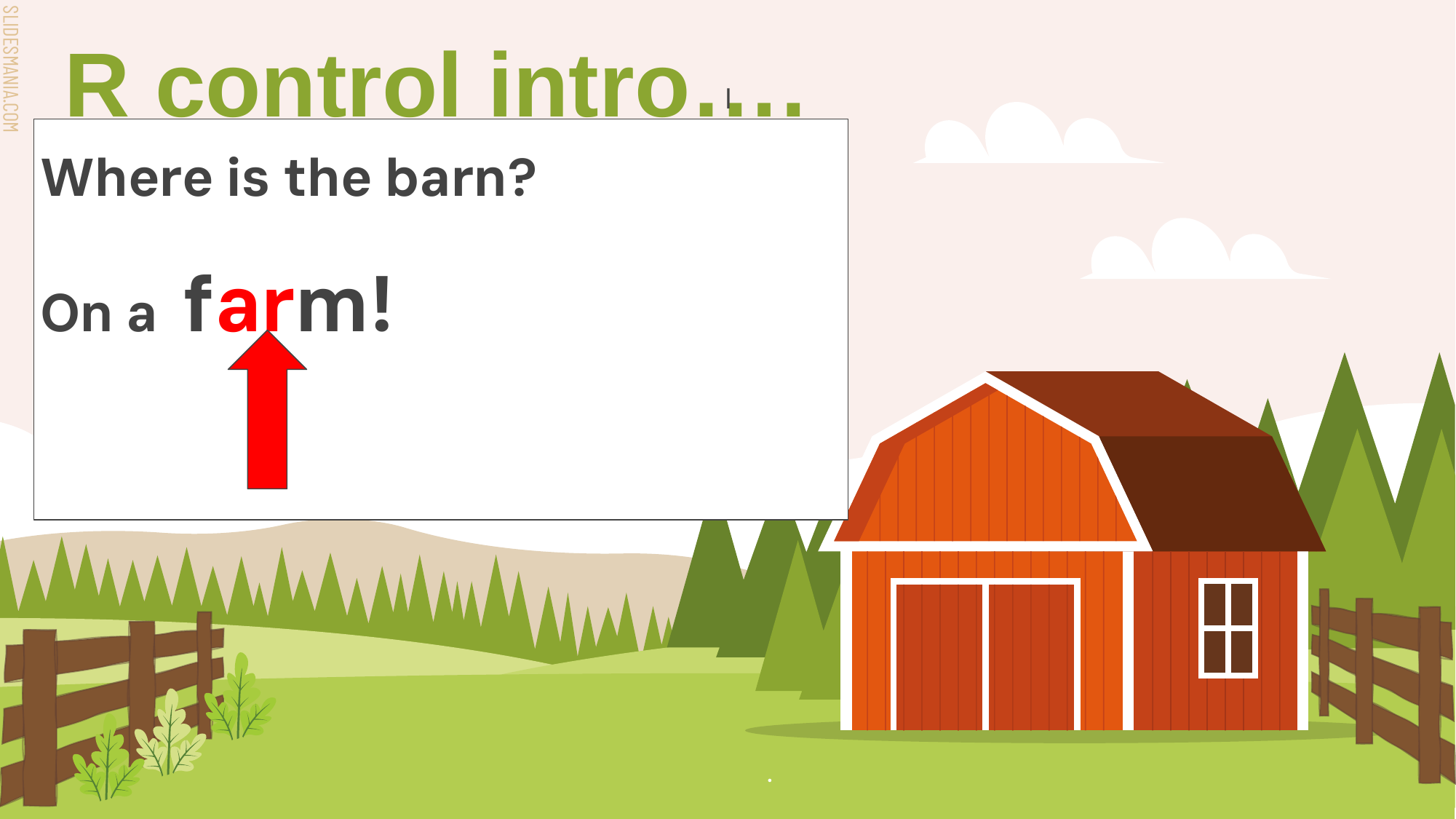

# R control intro….
I
Where is the barn?
On a  farm!

.